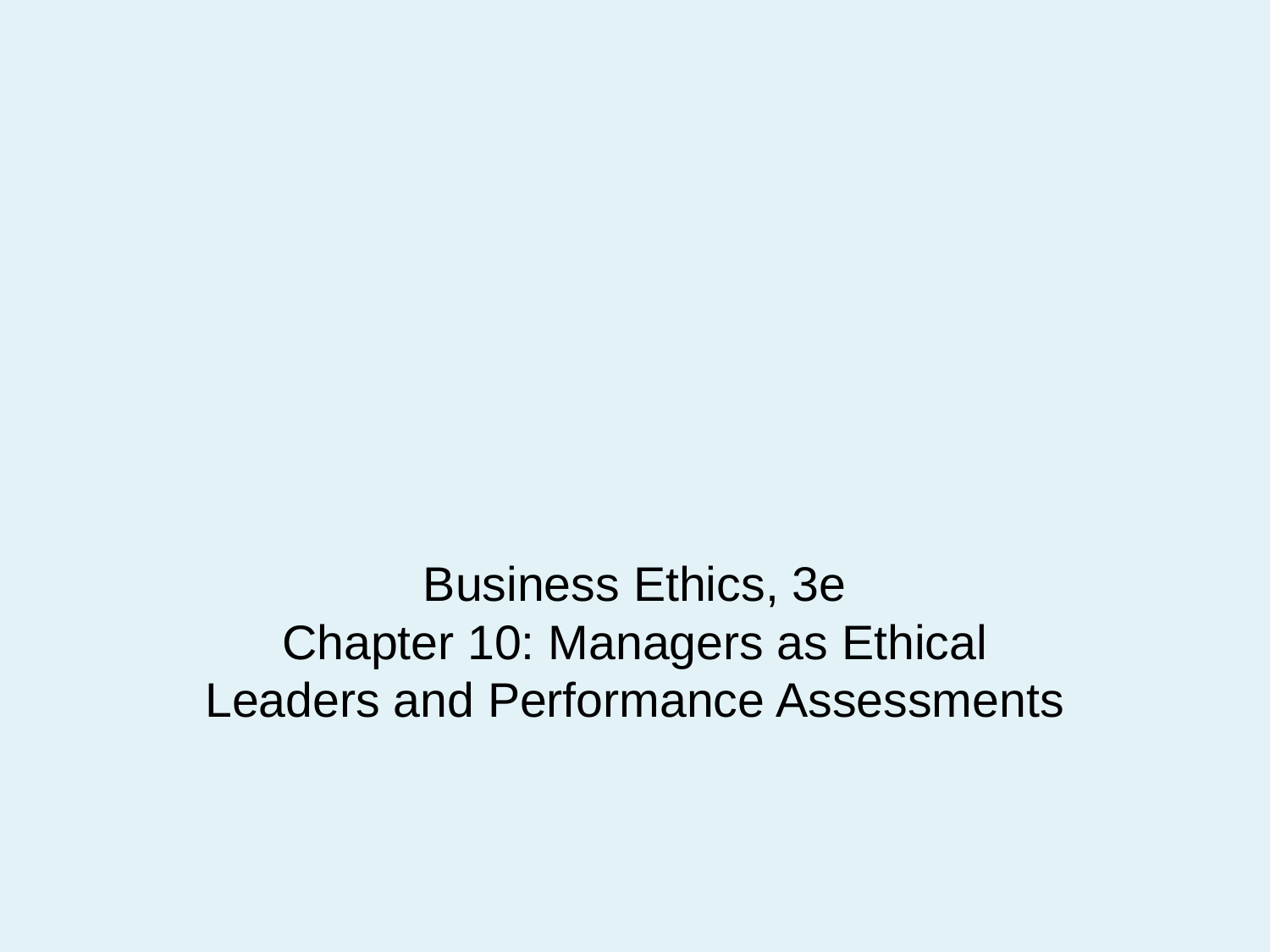

# Business Ethics, 3e Chapter 10: Managers as Ethical Leaders and Performance Assessments